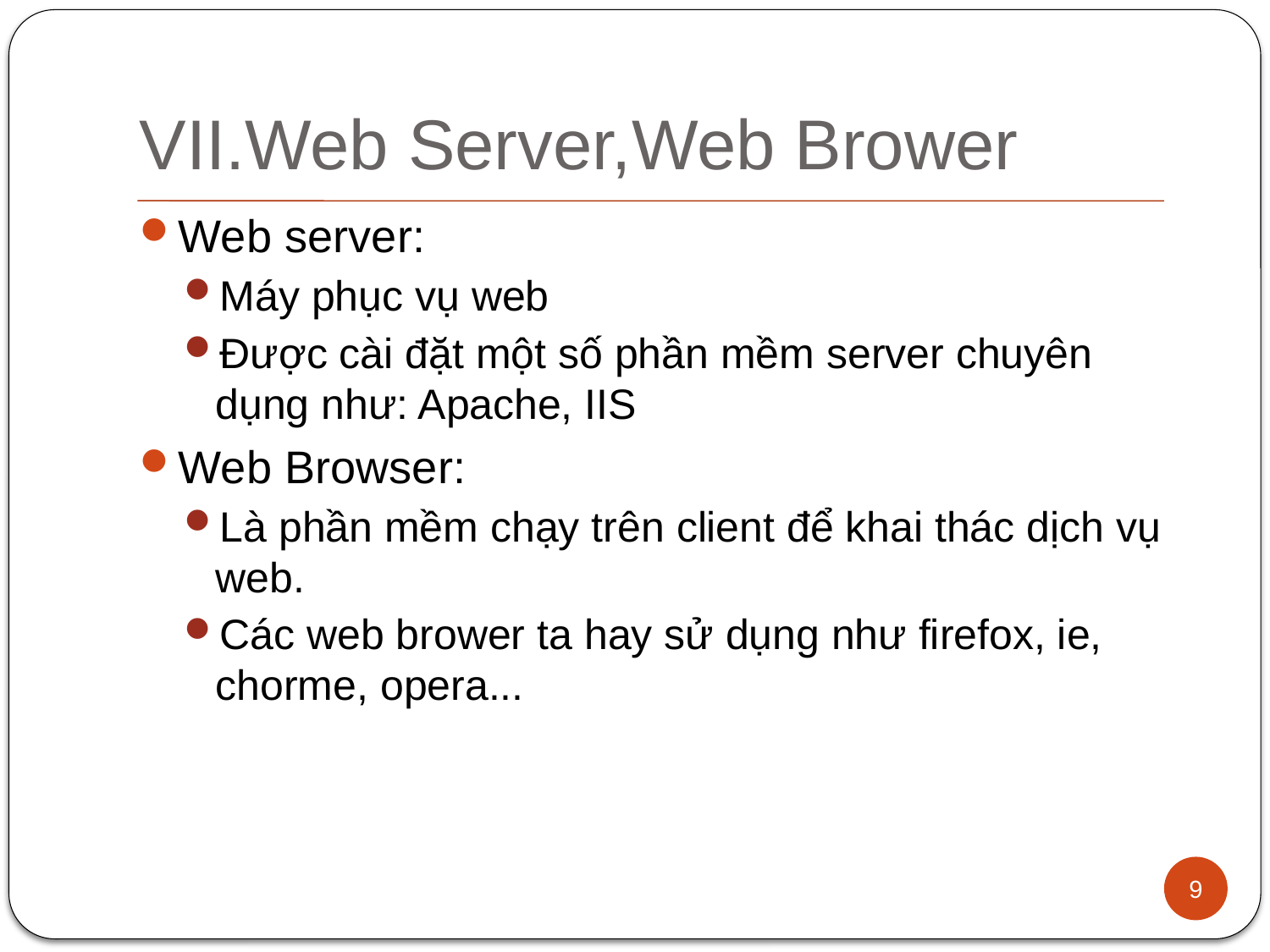

# VII.Web Server,Web Brower
Web server:
Máy phục vụ web
Được cài đặt một số phần mềm server chuyên dụng như: Apache, IIS
Web Browser:
Là phần mềm chạy trên client để khai thác dịch vụ web.
Các web brower ta hay sử dụng như firefox, ie, chorme, opera...
9